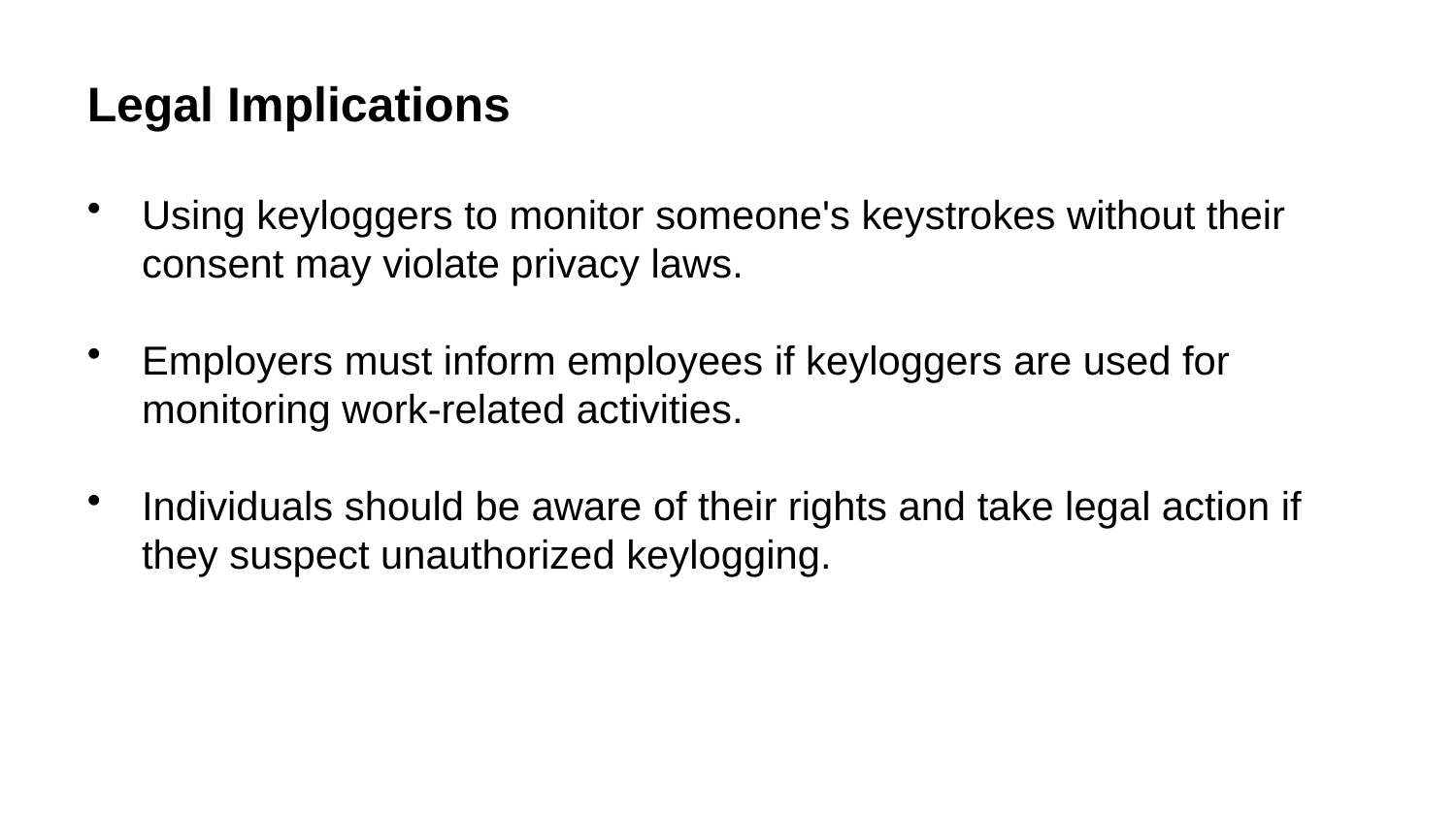

Legal Implications
Using keyloggers to monitor someone's keystrokes without their consent may violate privacy laws.

Employers must inform employees if keyloggers are used for monitoring work-related activities.

Individuals should be aware of their rights and take legal action if they suspect unauthorized keylogging.